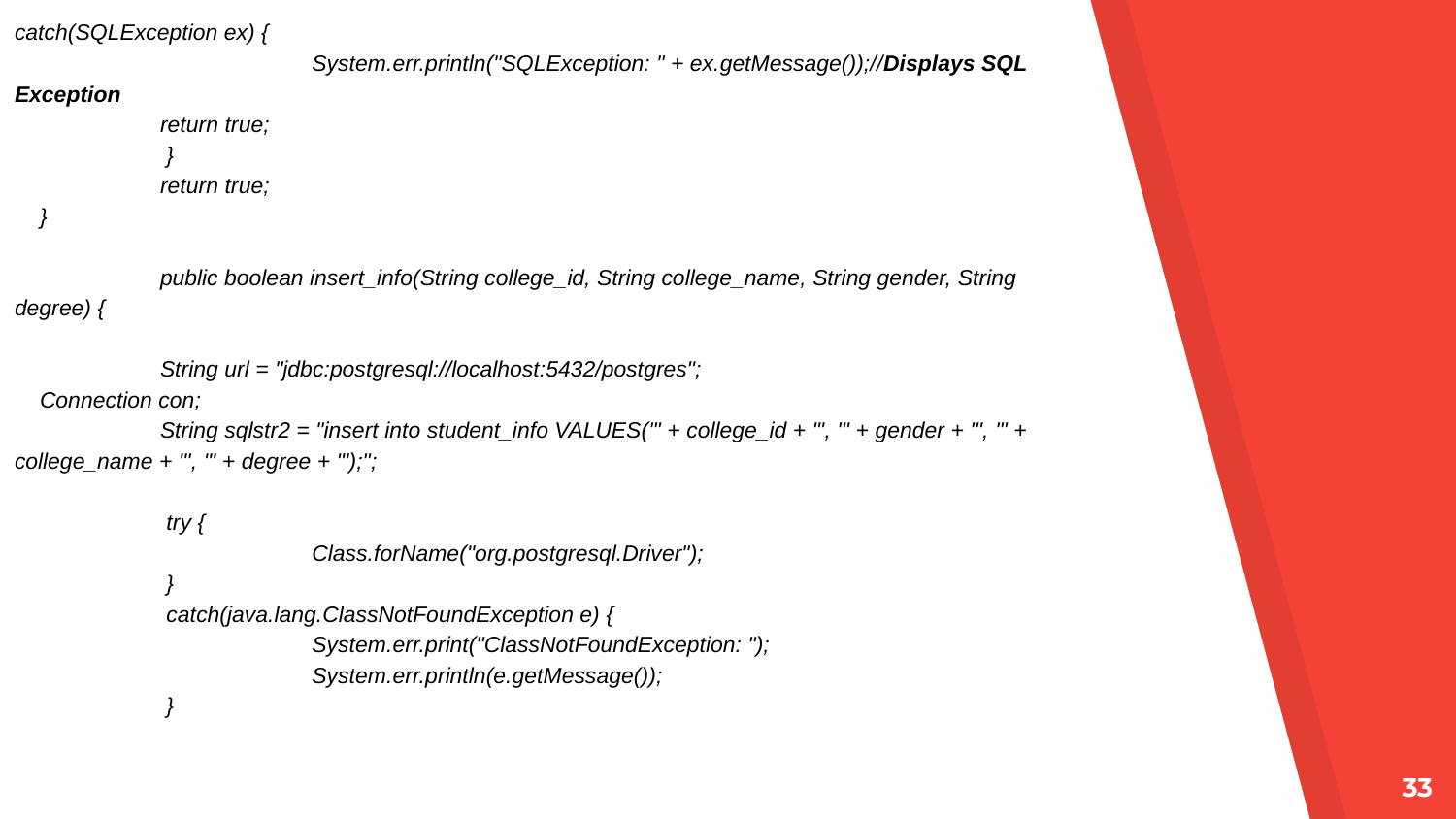

catch(SQLException ex) {
   		 System.err.println("SQLException: " + ex.getMessage());//Displays SQL Exception
                    	return true;
   	 }
            	return true;
    }

	public boolean insert_info(String college_id, String college_name, String gender, String degree) {

    	String url = "jdbc:postgresql://localhost:5432/postgres";
    Connection con;
    	String sqlstr2 = "insert into student_info VALUES('" + college_id + "', '" + gender + "', '" + college_name + "', '" + degree + "');";

   	 try {
   		 Class.forName("org.postgresql.Driver");
   	 }
   	 catch(java.lang.ClassNotFoundException e) {
   		 System.err.print("ClassNotFoundException: ");
   		 System.err.println(e.getMessage());
   	 }

33